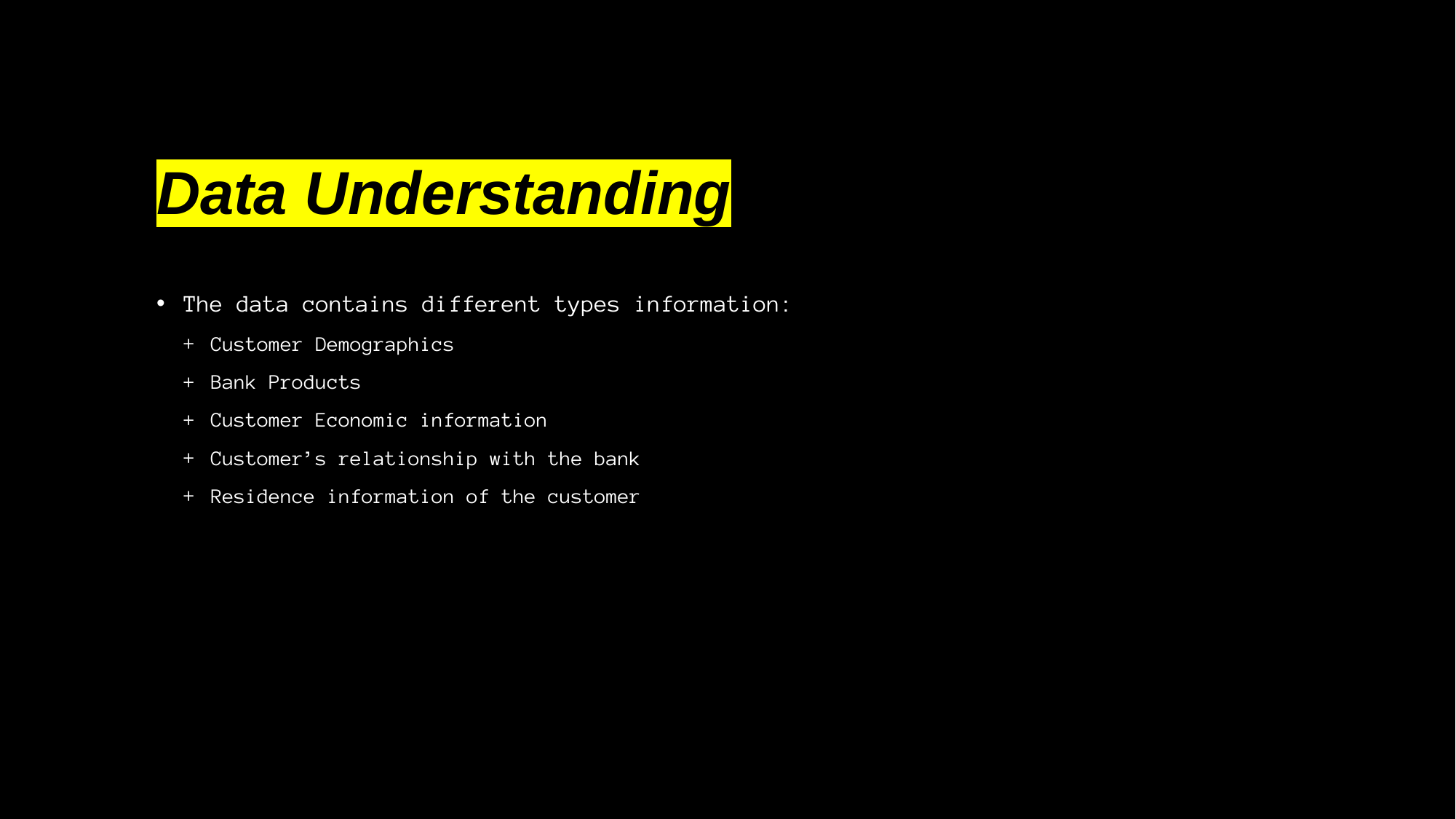

# Data Understanding
The data contains different types information:
Customer Demographics
Bank Products
Customer Economic information
Customer’s relationship with the bank
Residence information of the customer